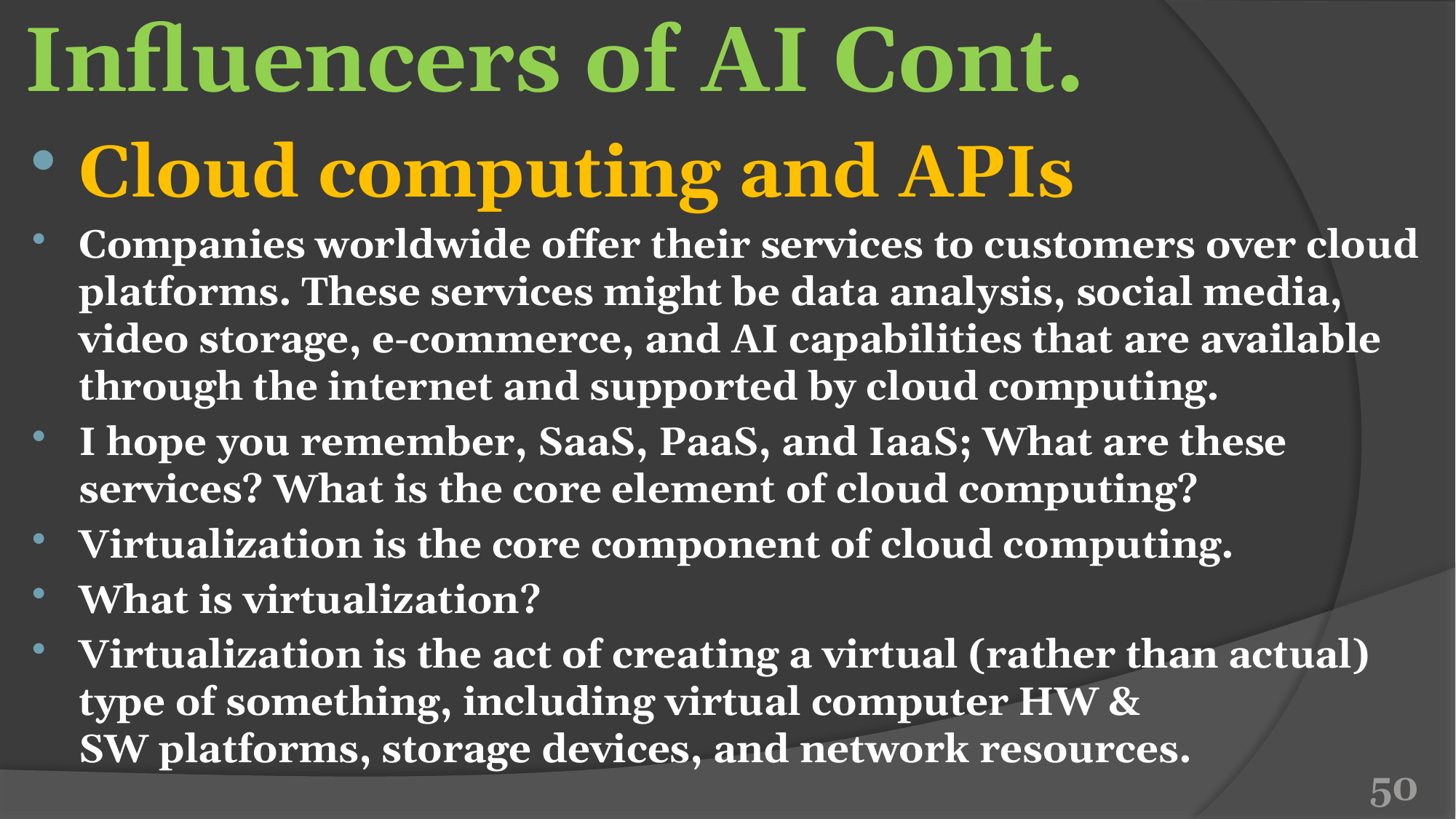

# Influencers of AI Cont.
Cloud computing and APIs
Companies worldwide offer their services to customers over cloud platforms. These services might be data analysis, social media, video storage, e-commerce, and AI capabilities that are available through the internet and supported by cloud computing.
I hope you remember, SaaS, PaaS, and IaaS; What are these services? What is the core element of cloud computing?
Virtualization is the core component of cloud computing.
What is virtualization?
Virtualization is the act of creating a virtual (rather than actual) type of something, including virtual computer HW & SW platforms, storage devices, and network resources.

50